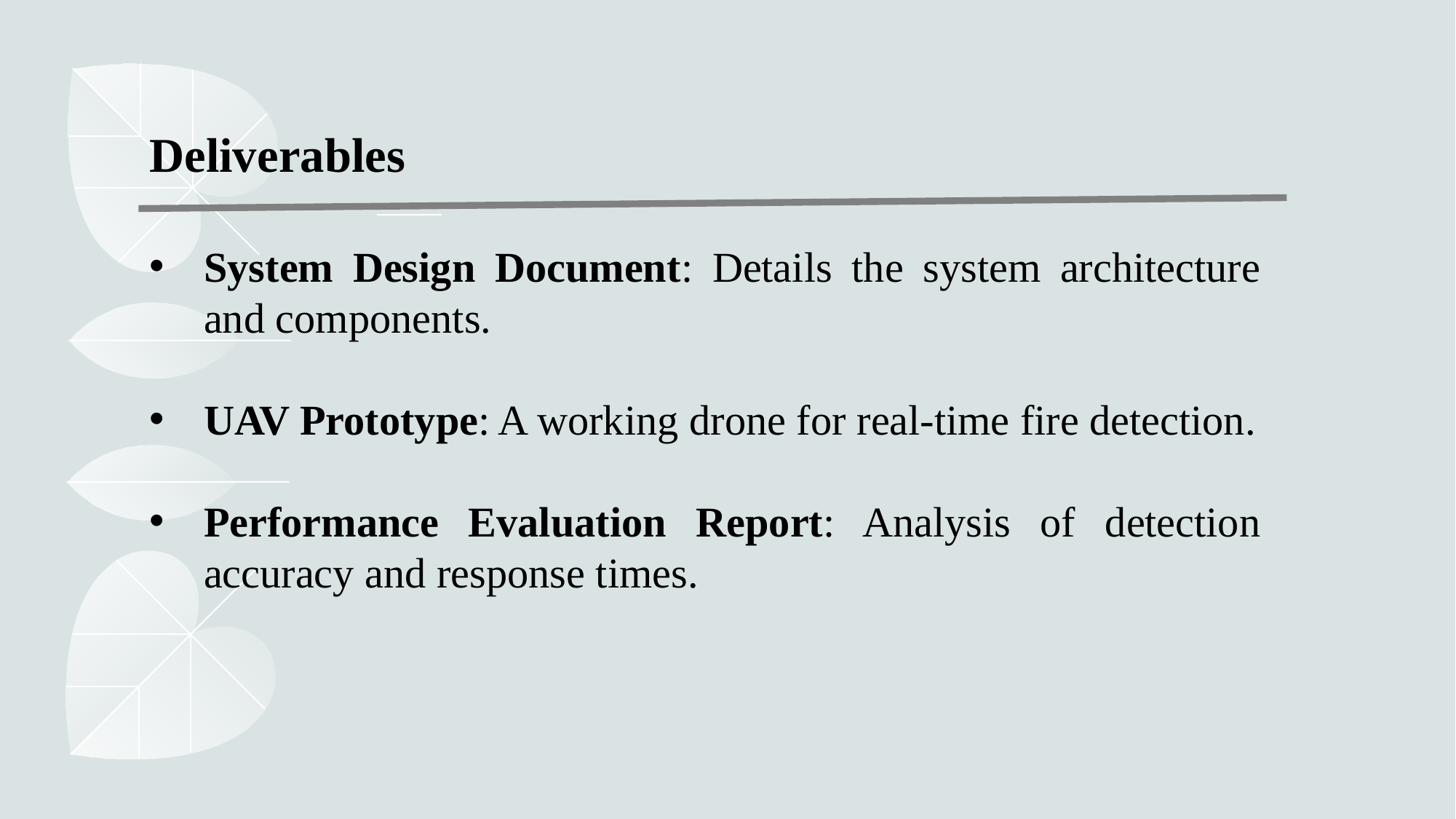

Deliverables

System Design Document: Details the system architecture and components.

UAV Prototype: A working drone for real-time fire detection.

Performance Evaluation Report: Analysis of detection accuracy and response times.